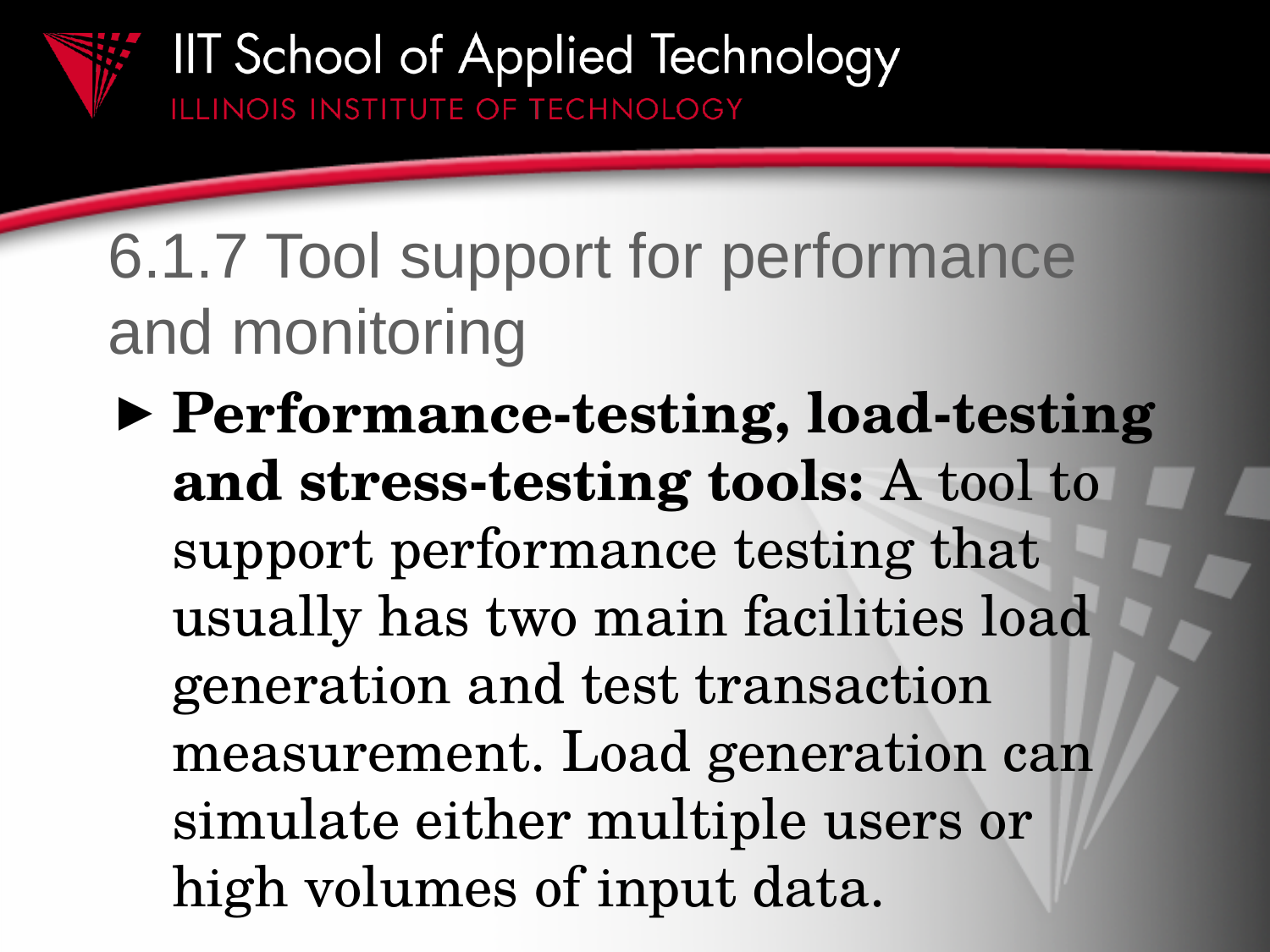

# 6.1.7 Tool support for performance and monitoring
Performance-testing, load-testing and stress-testing tools: A tool to support performance testing that usually has two main facilities load generation and test transaction measurement. Load generation can simulate either multiple users or high volumes of input data.